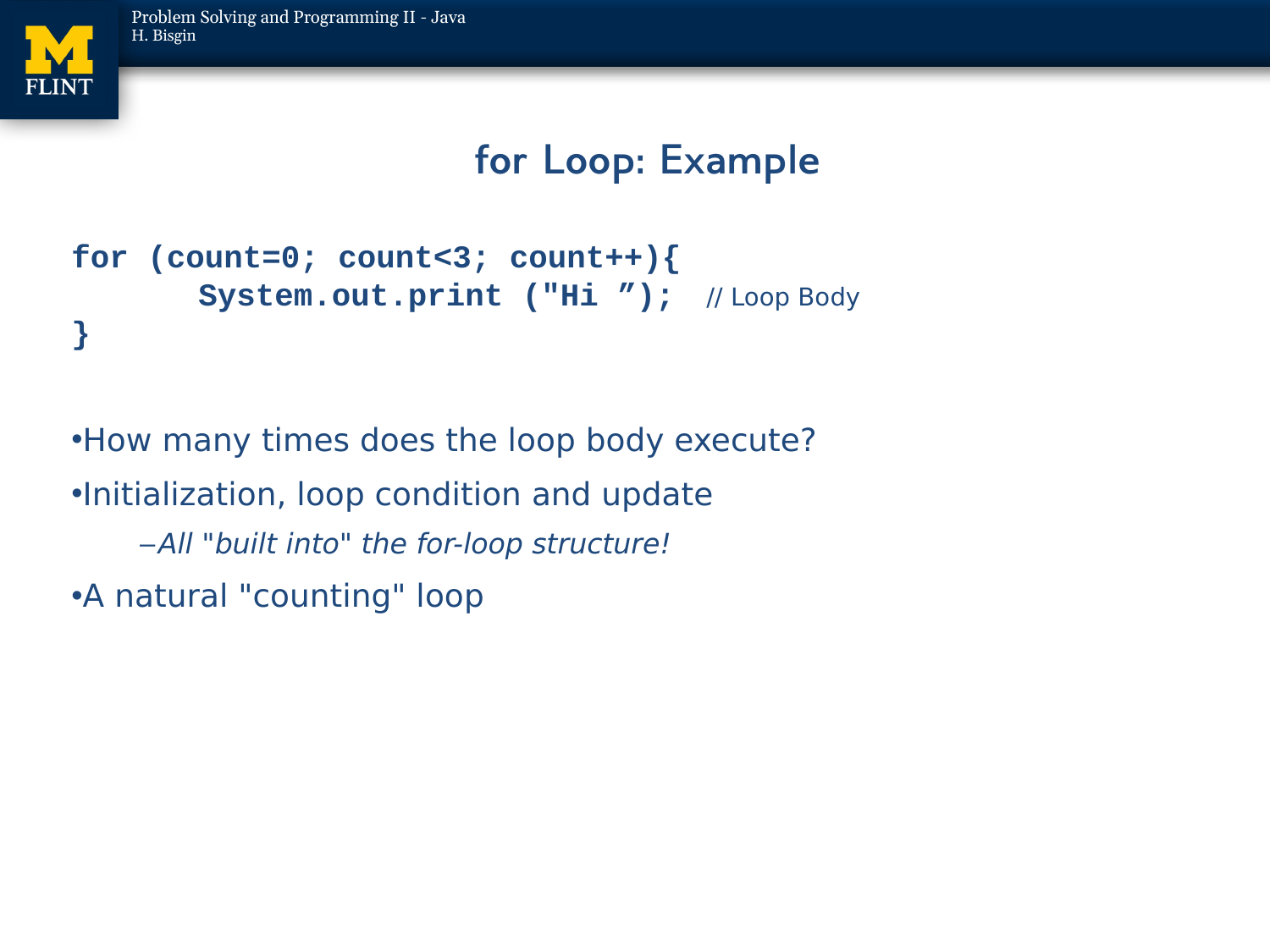

# for Loop: Example
for (count=0; count<3; count++){
	System.out.print ("Hi ”);	// Loop Body
}

How many times does the loop body execute?
Initialization, loop condition and update
All "built into" the for-loop structure!
A natural "counting" loop